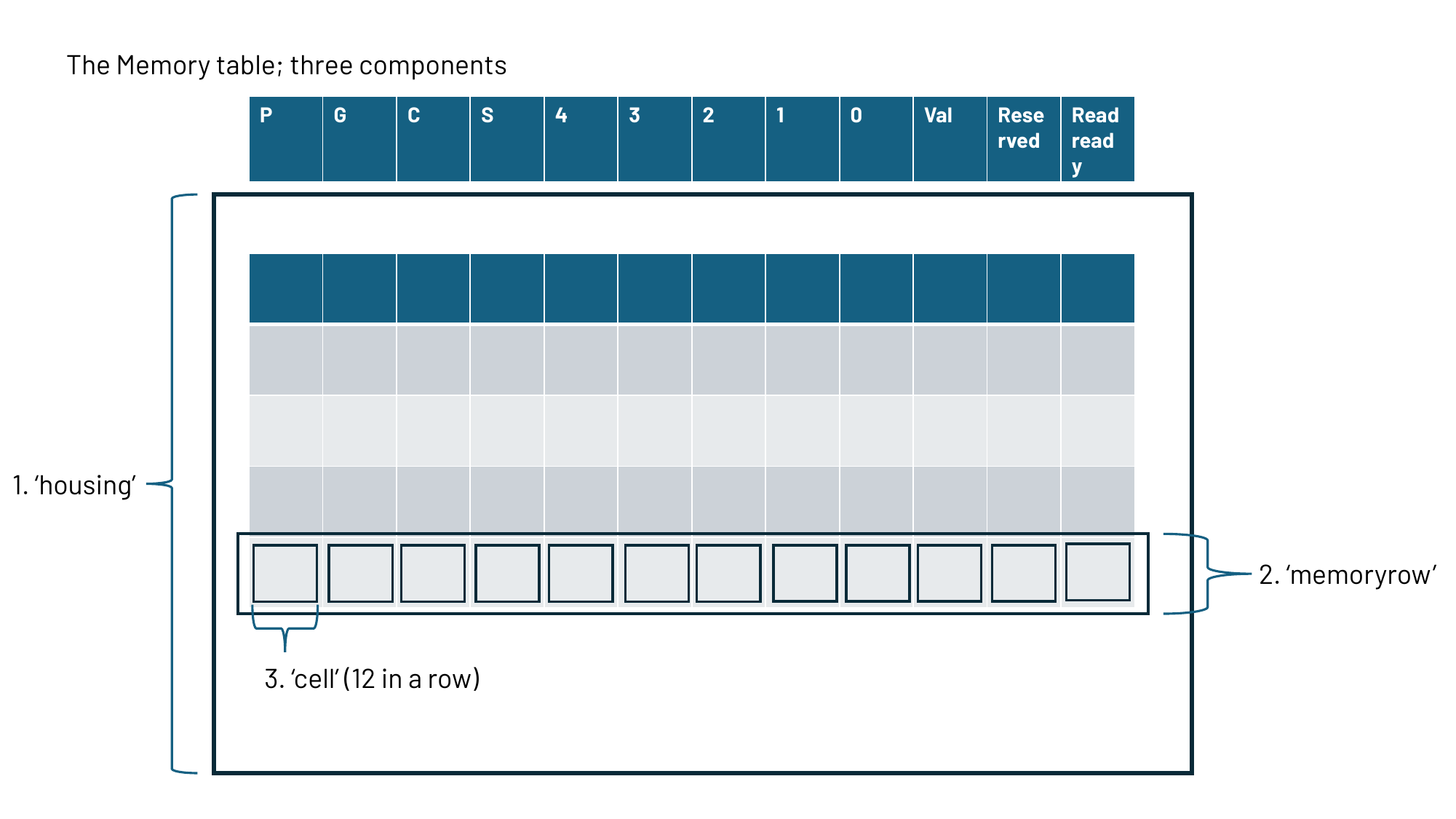

The Memory table; three components
| P | G | C | S | 4 | 3 | 2 | 1 | 0 | Val | Reserved | Read ready |
| --- | --- | --- | --- | --- | --- | --- | --- | --- | --- | --- | --- |

|  |  |  |  |  |  |  |  |  |  |  |  |
| --- | --- | --- | --- | --- | --- | --- | --- | --- | --- | --- | --- |
|  |  |  |  |  |  |  |  |  |  |  |  |
|  |  |  |  |  |  |  |  |  |  |  |  |
|  |  |  |  |  |  |  |  |  |  |  |  |
|  |  |  |  |  |  |  |  |  |  |  |  |
1. ‘housing’

2. ‘memoryrow’

3. ‘cell’ (12 in a row)